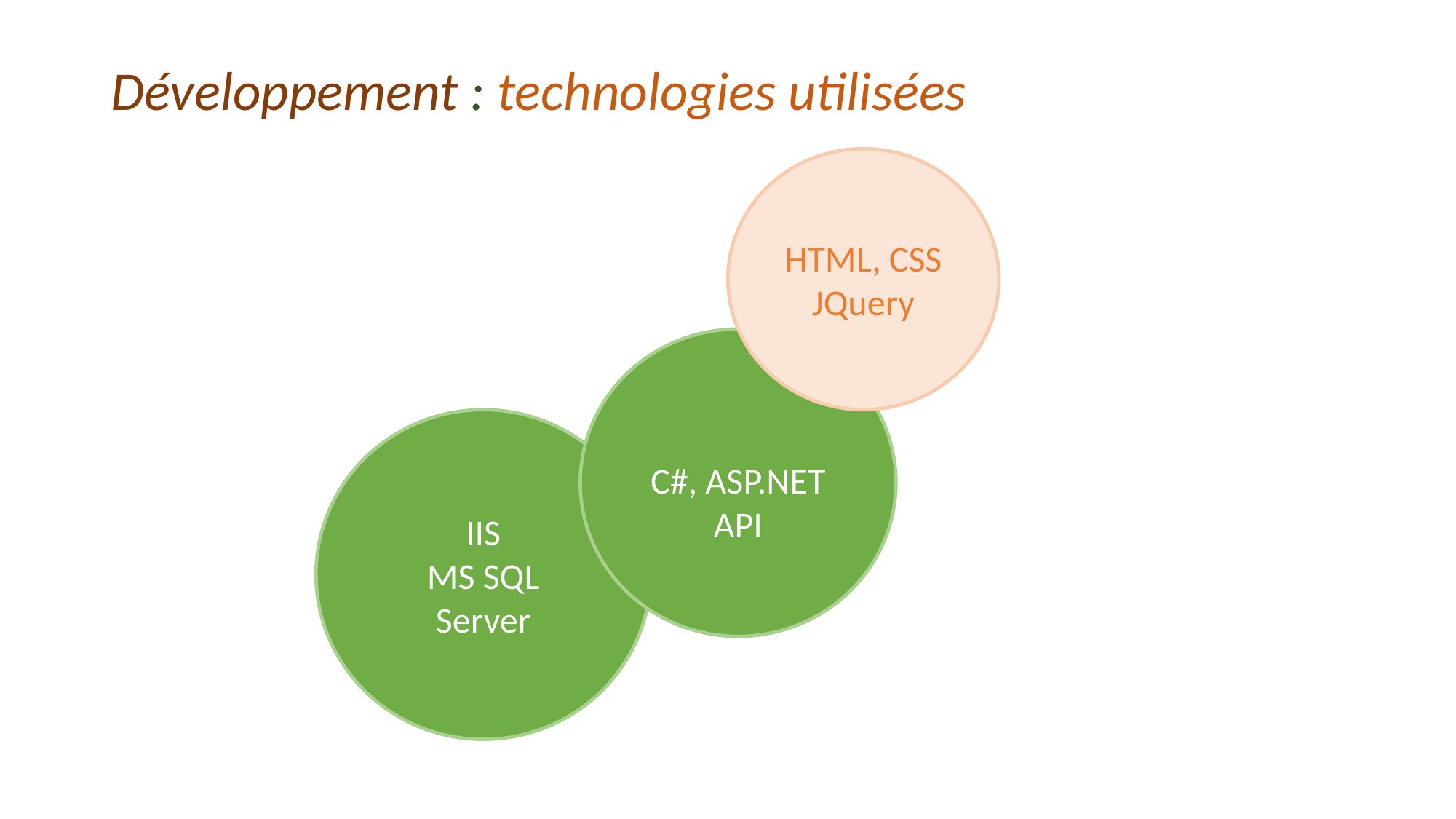

Développement : technologies utilisées
HTML, CSS
JQuery

C#, ASP.NET
API
IIS
MS SQL Server